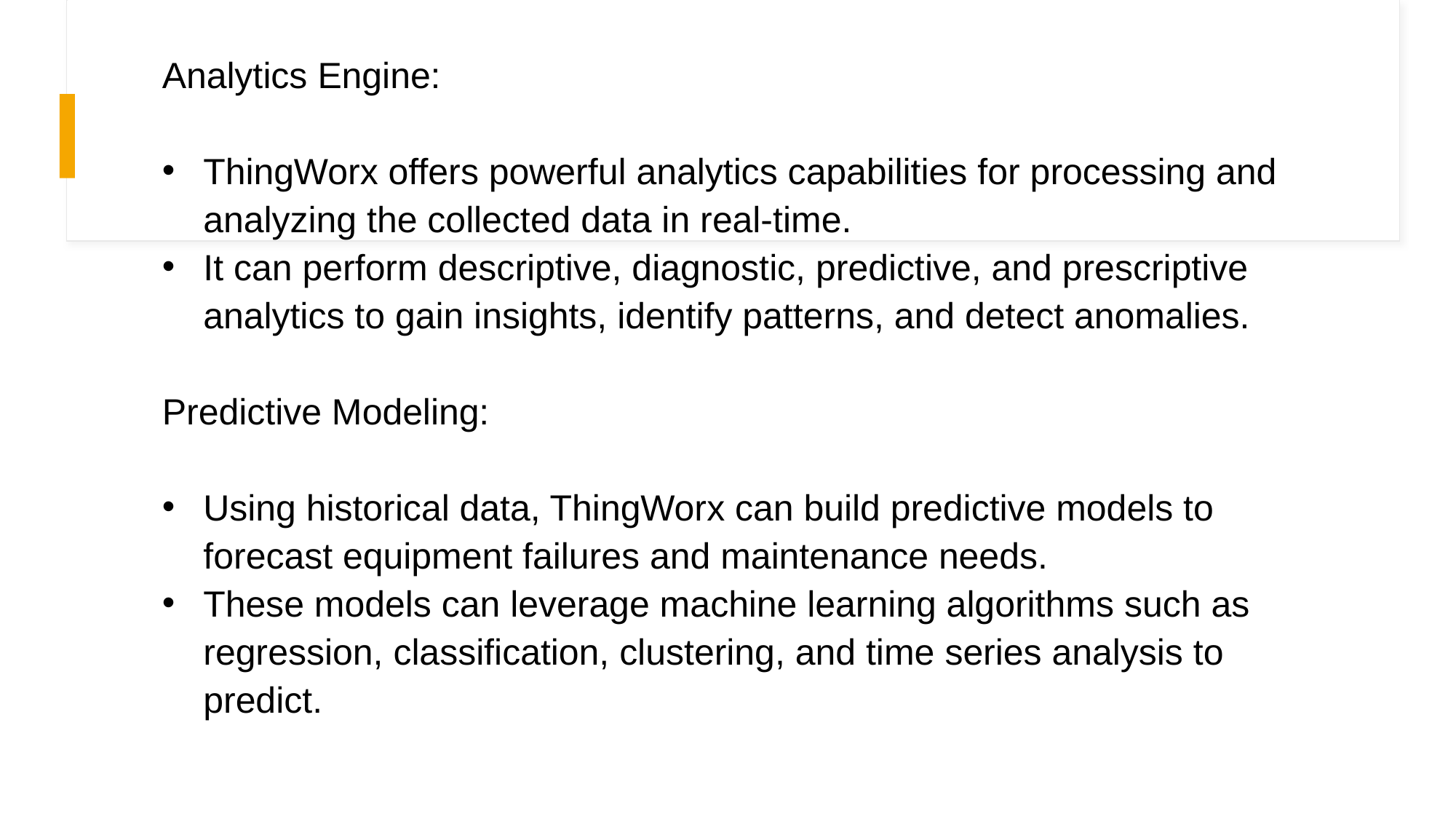

Analytics Engine:

ThingWorx offers powerful analytics capabilities for processing and analyzing the collected data in real-time.
It can perform descriptive, diagnostic, predictive, and prescriptive analytics to gain insights, identify patterns, and detect anomalies.

Predictive Modeling:

Using historical data, ThingWorx can build predictive models to forecast equipment failures and maintenance needs.
These models can leverage machine learning algorithms such as regression, classification, clustering, and time series analysis to predict.